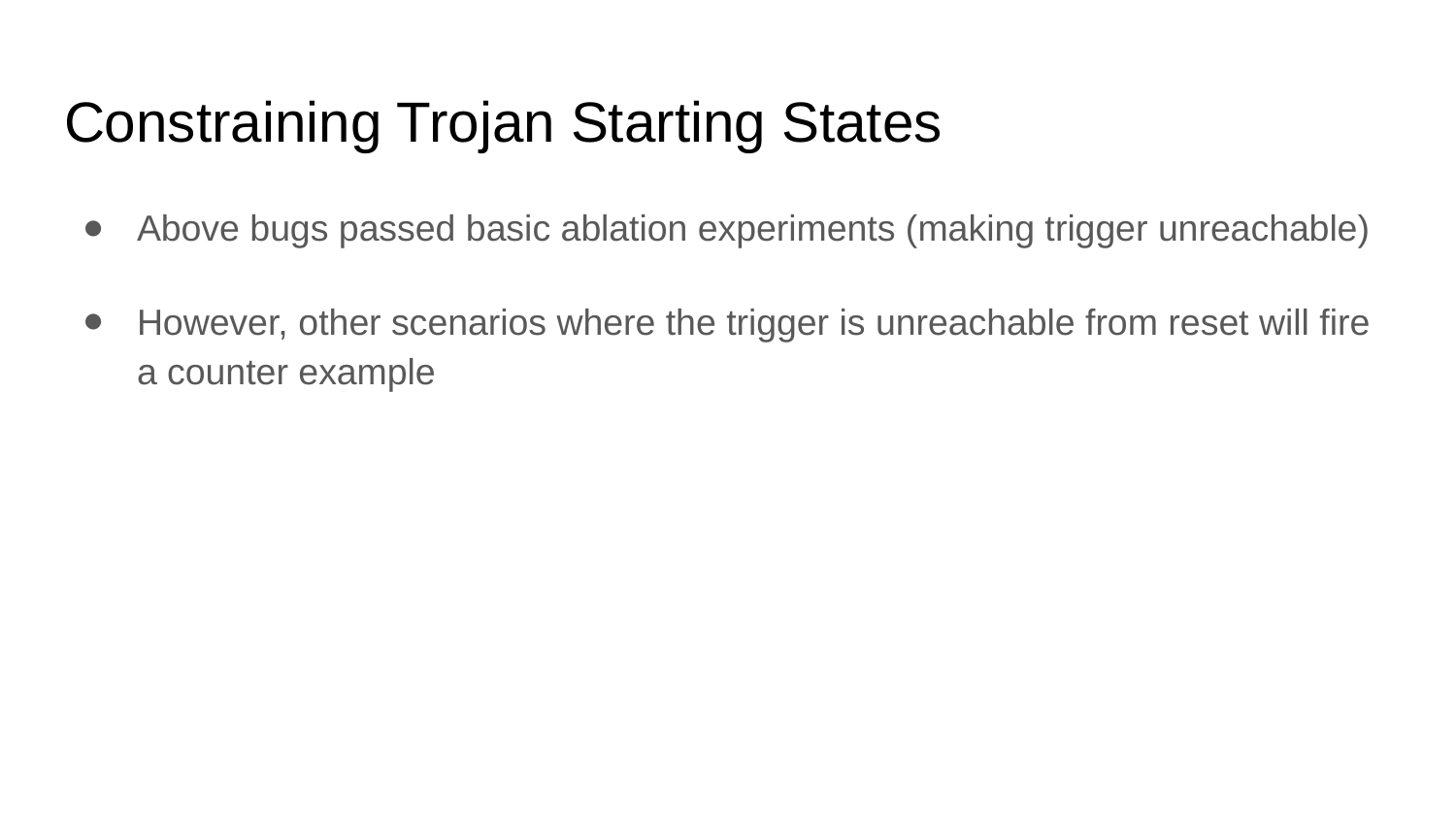

# Constraining Trojan Starting States
Above bugs passed basic ablation experiments (making trigger unreachable)
However, other scenarios where the trigger is unreachable from reset will fire a counter example